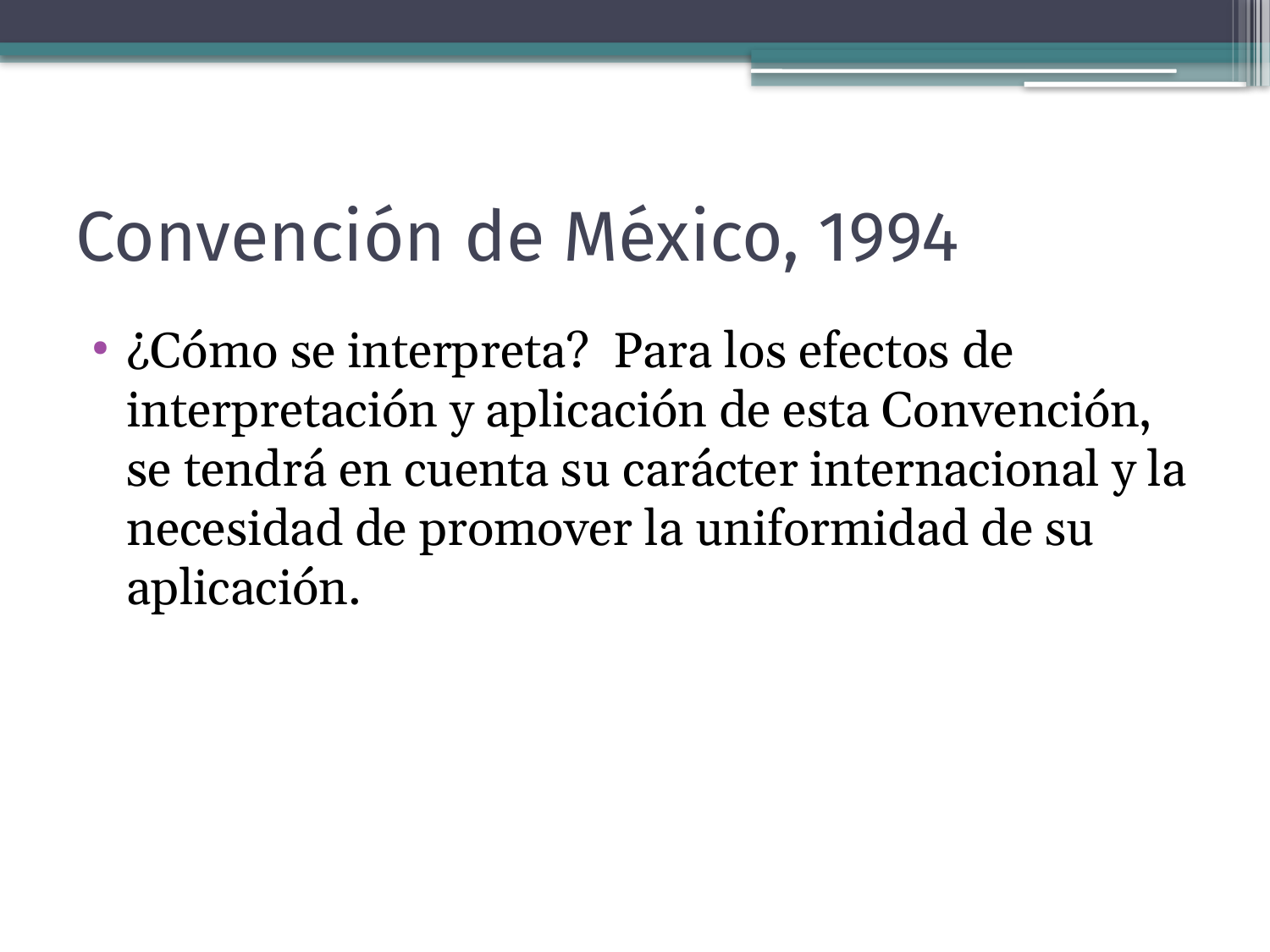

# Convención de México, 1994
¿Cómo se interpreta?  Para los efectos de interpretación y aplicación de esta Convención, se tendrá en cuenta su carácter internacional y la necesidad de promover la uniformidad de su aplicación.